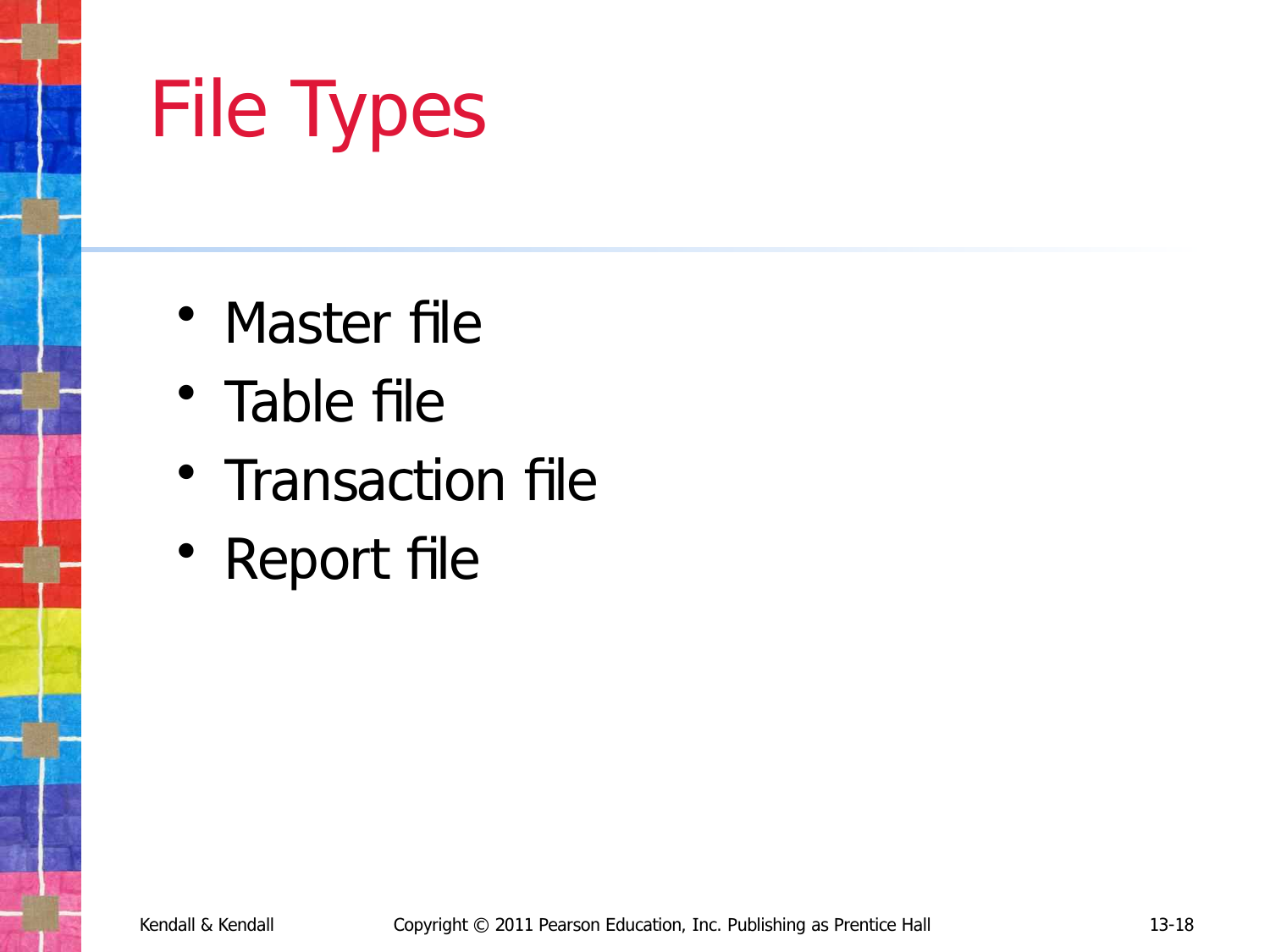

# File Types
Master file
Table file
Transaction file
Report file
Kendall & Kendall	Copyright © 2011 Pearson Education, Inc. Publishing as Prentice Hall
13-18